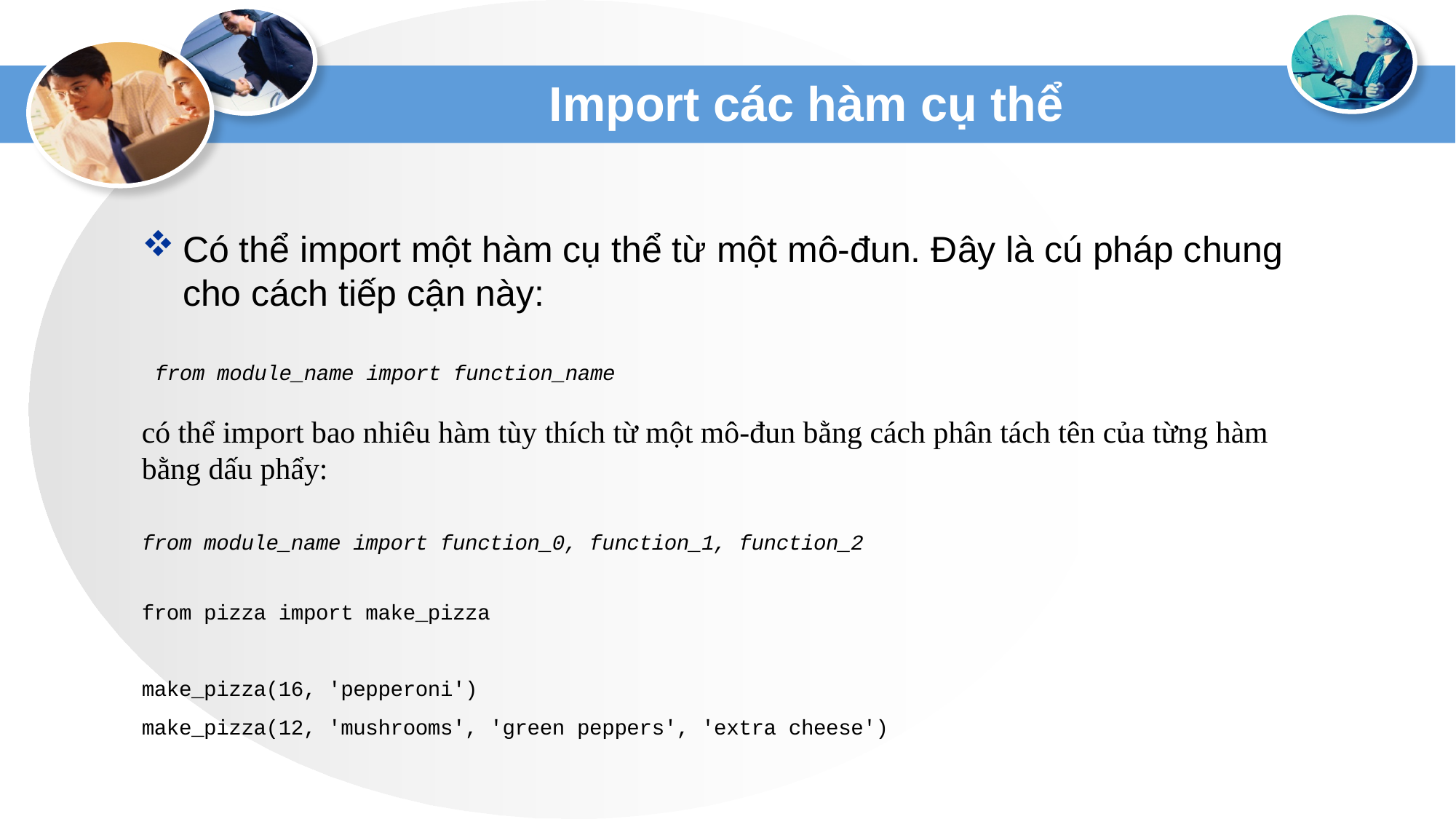

# Import các hàm cụ thể
Có thể import một hàm cụ thể từ một mô-đun. Đây là cú pháp chung cho cách tiếp cận này:
from module_name import function_name
có thể import bao nhiêu hàm tùy thích từ một mô-đun bằng cách phân tách tên của từng hàm bằng dấu phẩy:
from module_name import function_0, function_1, function_2
from pizza import make_pizza

make_pizza(16, 'pepperoni')
make_pizza(12, 'mushrooms', 'green peppers', 'extra cheese')